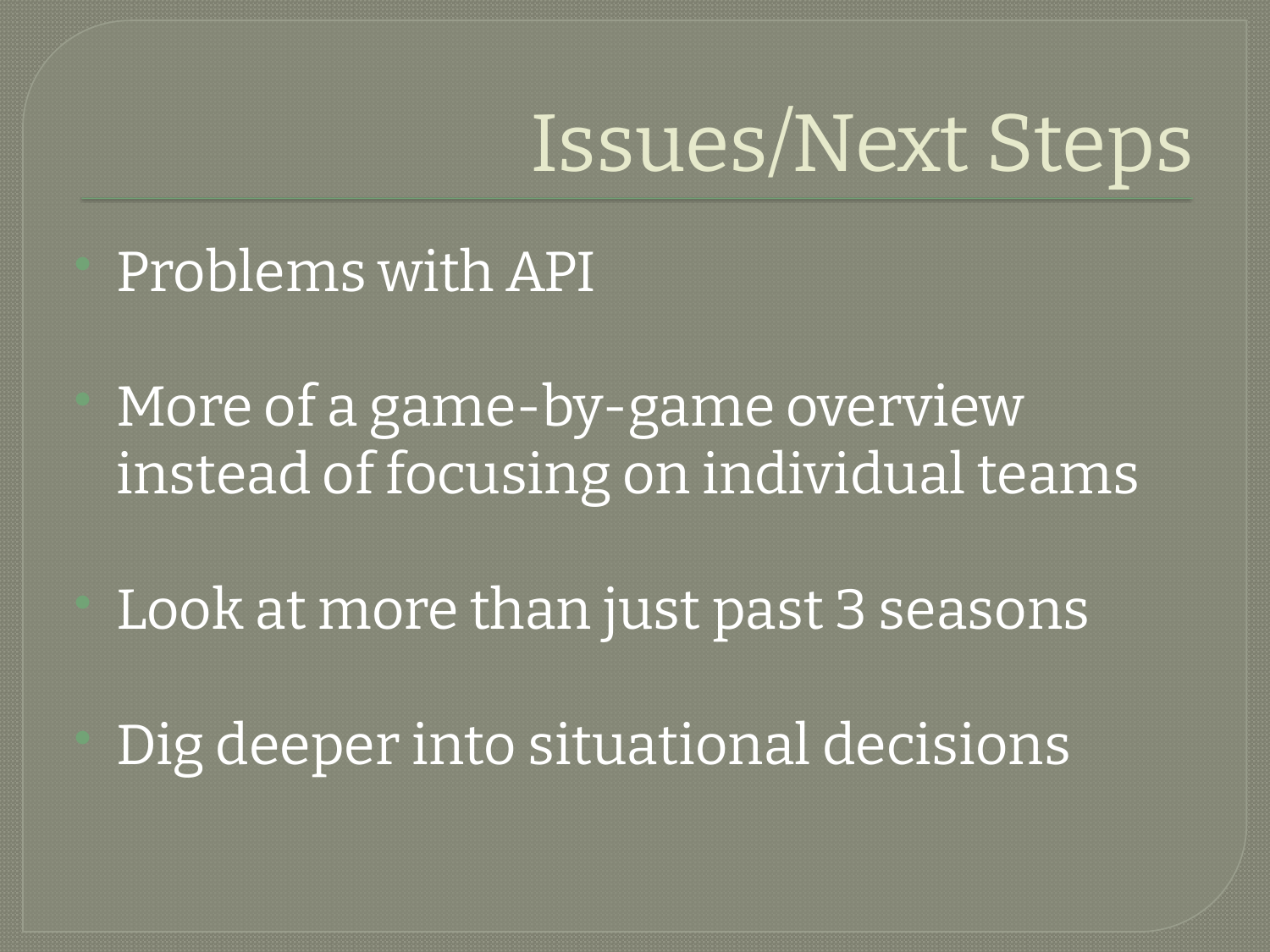

# Issues/Next Steps
Problems with API

More of a game-by-game overview instead of focusing on individual teams

Look at more than just past 3 seasons

Dig deeper into situational decisions